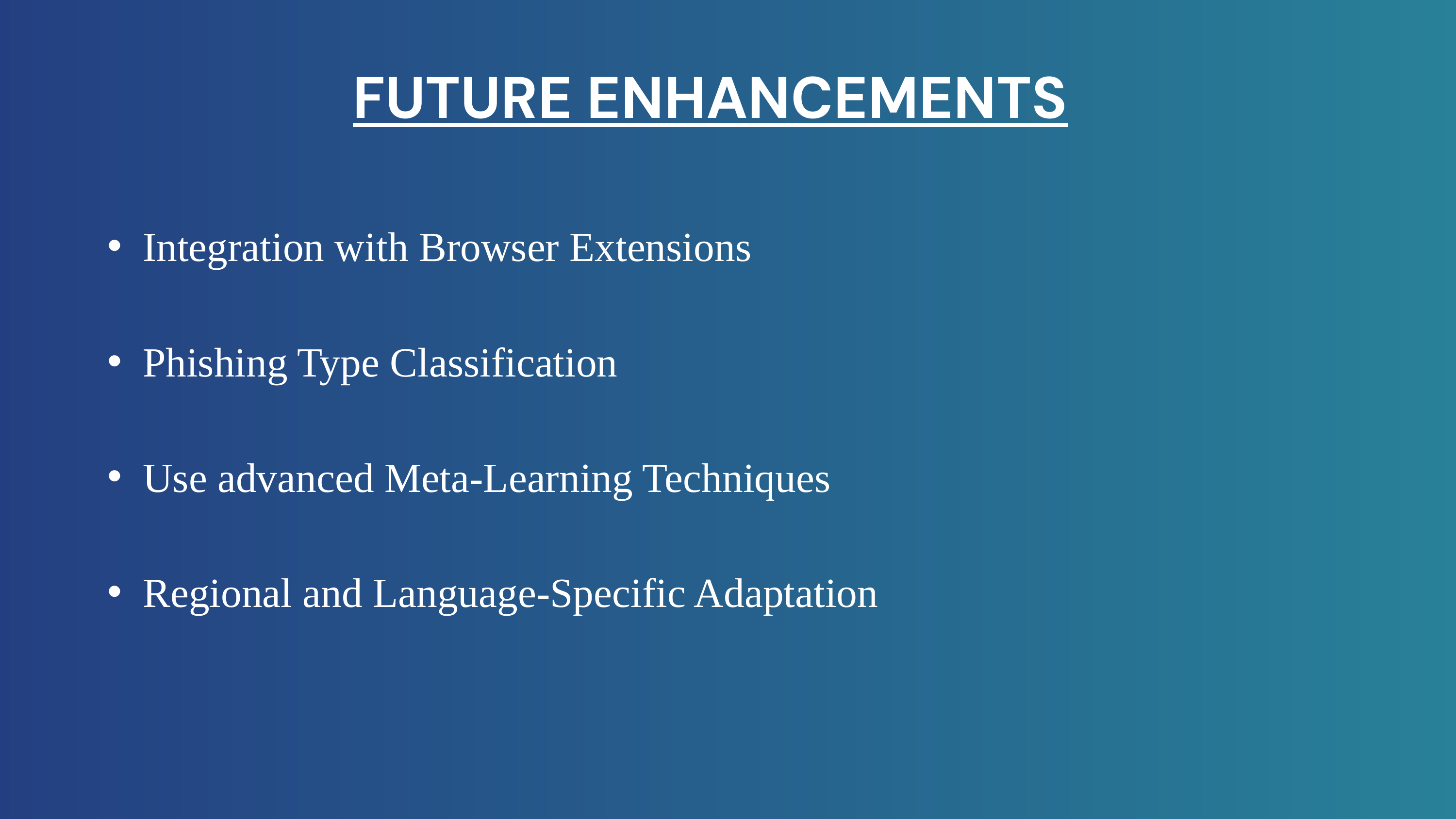

FUTURE ENHANCEMENTS
Integration with Browser Extensions

Phishing Type Classification

Use advanced Meta-Learning Techniques

Regional and Language-Specific Adaptation